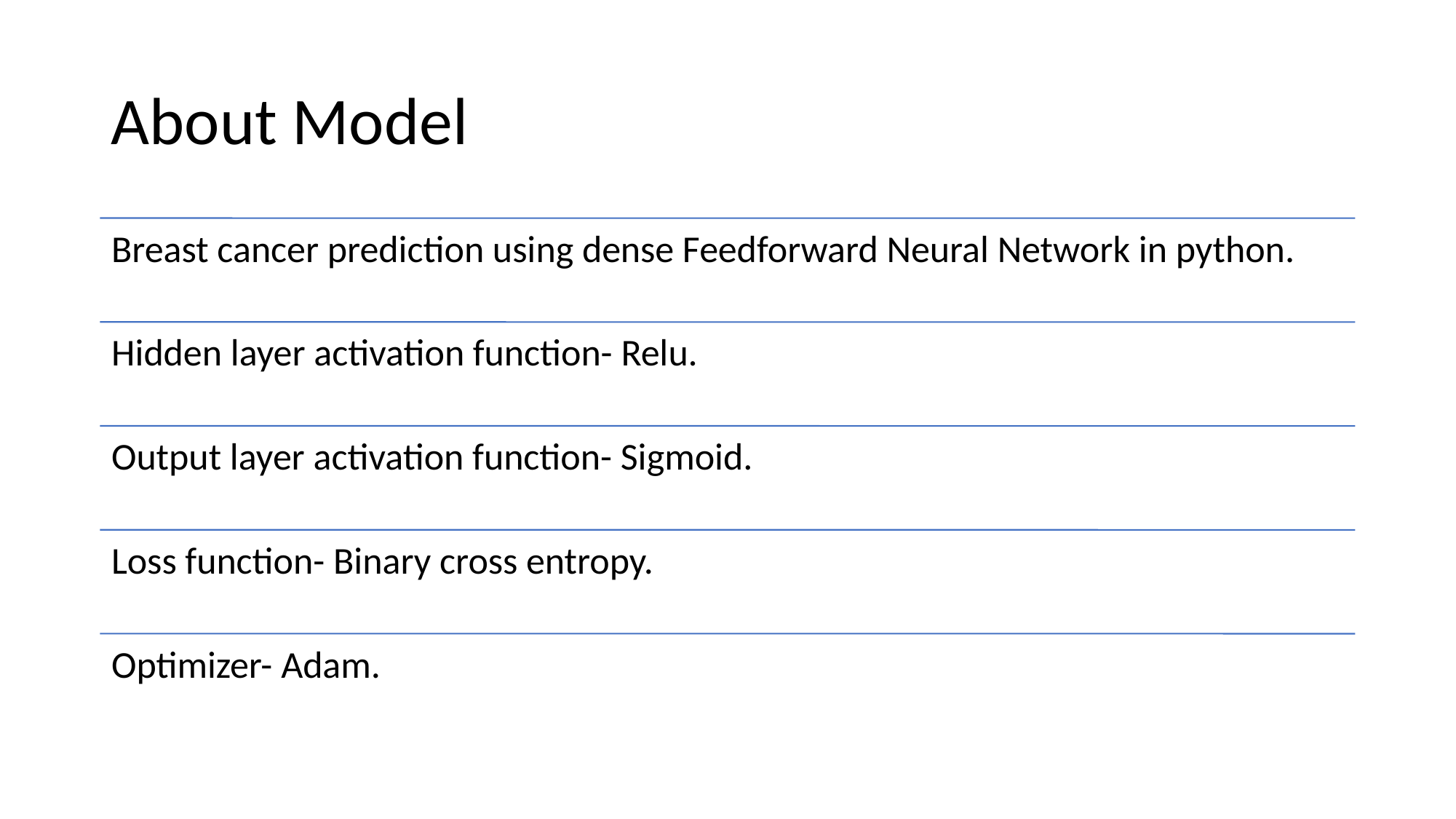

# About Model
Breast cancer prediction using dense Feedforward Neural Network in python.
Hidden layer activation function- Relu.
Output layer activation function- Sigmoid.
Loss function- Binary cross entropy.
Optimizer- Adam.